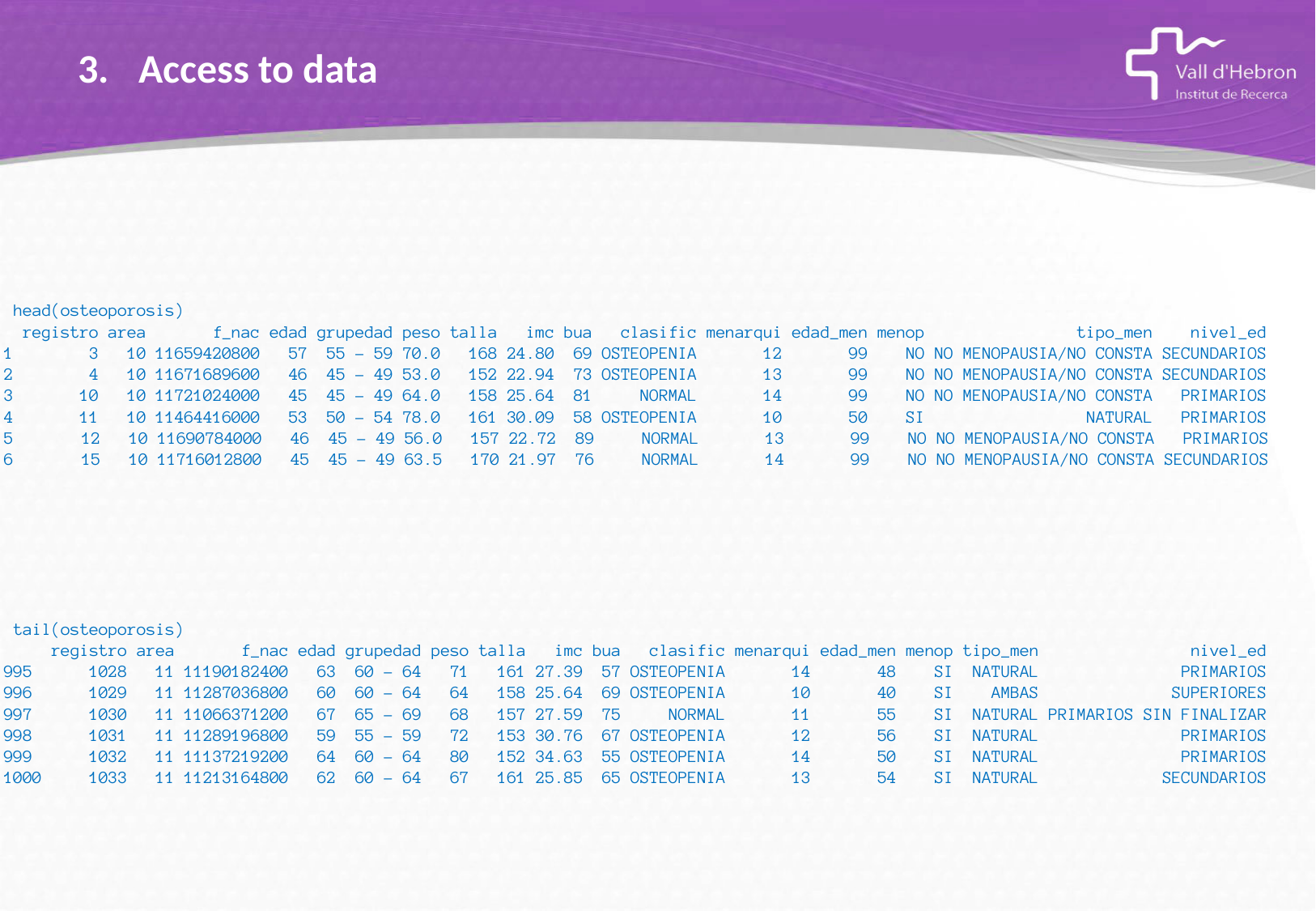

Access to data
 head(osteoporosis)
  registro area       f_nac edad grupedad peso talla   imc bua   clasific menarqui edad_men menop                tipo_men    nivel_ed
1        3   10 11659420800   57  55 - 59 70.0   168 24.80  69 OSTEOPENIA       12       99    NO NO MENOPAUSIA/NO CONSTA SECUNDARIOS
2        4   10 11671689600   46  45 - 49 53.0   152 22.94  73 OSTEOPENIA       13       99    NO NO MENOPAUSIA/NO CONSTA SECUNDARIOS
3       10   10 11721024000   45  45 - 49 64.0   158 25.64  81     NORMAL       14       99    NO NO MENOPAUSIA/NO CONSTA   PRIMARIOS
4       11   10 11464416000   53  50 - 54 78.0   161 30.09  58 OSTEOPENIA       10       50    SI                 NATURAL   PRIMARIOS
     12   10 11690784000   46  45 - 49 56.0   157 22.72  89     NORMAL       13       99    NO NO MENOPAUSIA/NO CONSTA   PRIMARIOS
     15   10 11716012800   45  45 - 49 63.5   170 21.97  76     NORMAL       14       99    NO NO MENOPAUSIA/NO CONSTA SECUNDARIOS

 tail(osteoporosis)
     registro area       f_nac edad grupedad peso talla   imc bua   clasific menarqui edad_men menop tipo_men                nivel_ed
995      1028   11 11190182400   63  60 - 64   71   161 27.39  57 OSTEOPENIA       14       48    SI  NATURAL               PRIMARIOS
996      1029   11 11287036800   60  60 - 64   64   158 25.64  69 OSTEOPENIA       10       40    SI    AMBAS              SUPERIORES
997      1030   11 11066371200   67  65 - 69   68   157 27.59  75     NORMAL       11       55    SI  NATURAL PRIMARIOS SIN FINALIZAR
998      1031   11 11289196800   59  55 - 59   72   153 30.76  67 OSTEOPENIA       12       56    SI  NATURAL               PRIMARIOS
999      1032   11 11137219200   64  60 - 64   80   152 34.63  55 OSTEOPENIA       14       50    SI  NATURAL               PRIMARIOS
1000     1033   11 11213164800   62  60 - 64   67   161 25.85  65 OSTEOPENIA       13       54    SI  NATURAL             SECUNDARIOS